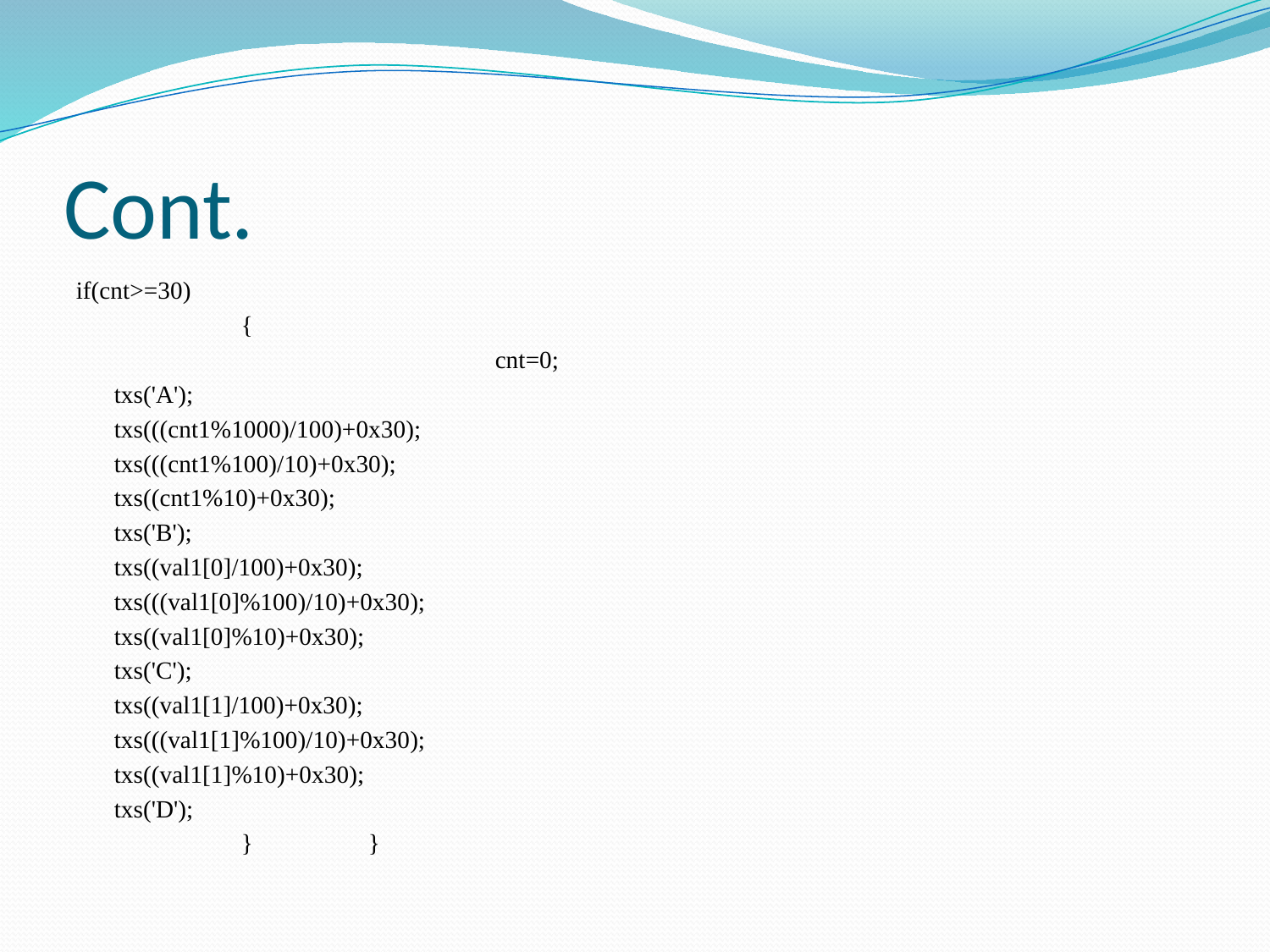

# Cont.
if(cnt>=30)
		{
				cnt=0;
	txs('A');
	txs(((cnt1%1000)/100)+0x30);
	txs(((cnt1%100)/10)+0x30);
	txs((cnt1%10)+0x30);
	txs('B');
	txs((val1[0]/100)+0x30);
	txs(((val1[0]%100)/10)+0x30);
	txs((val1[0]%10)+0x30);
	txs('C');
	txs((val1[1]/100)+0x30);
	txs(((val1[1]%100)/10)+0x30);
	txs((val1[1]%10)+0x30);
	txs('D');
		}	}